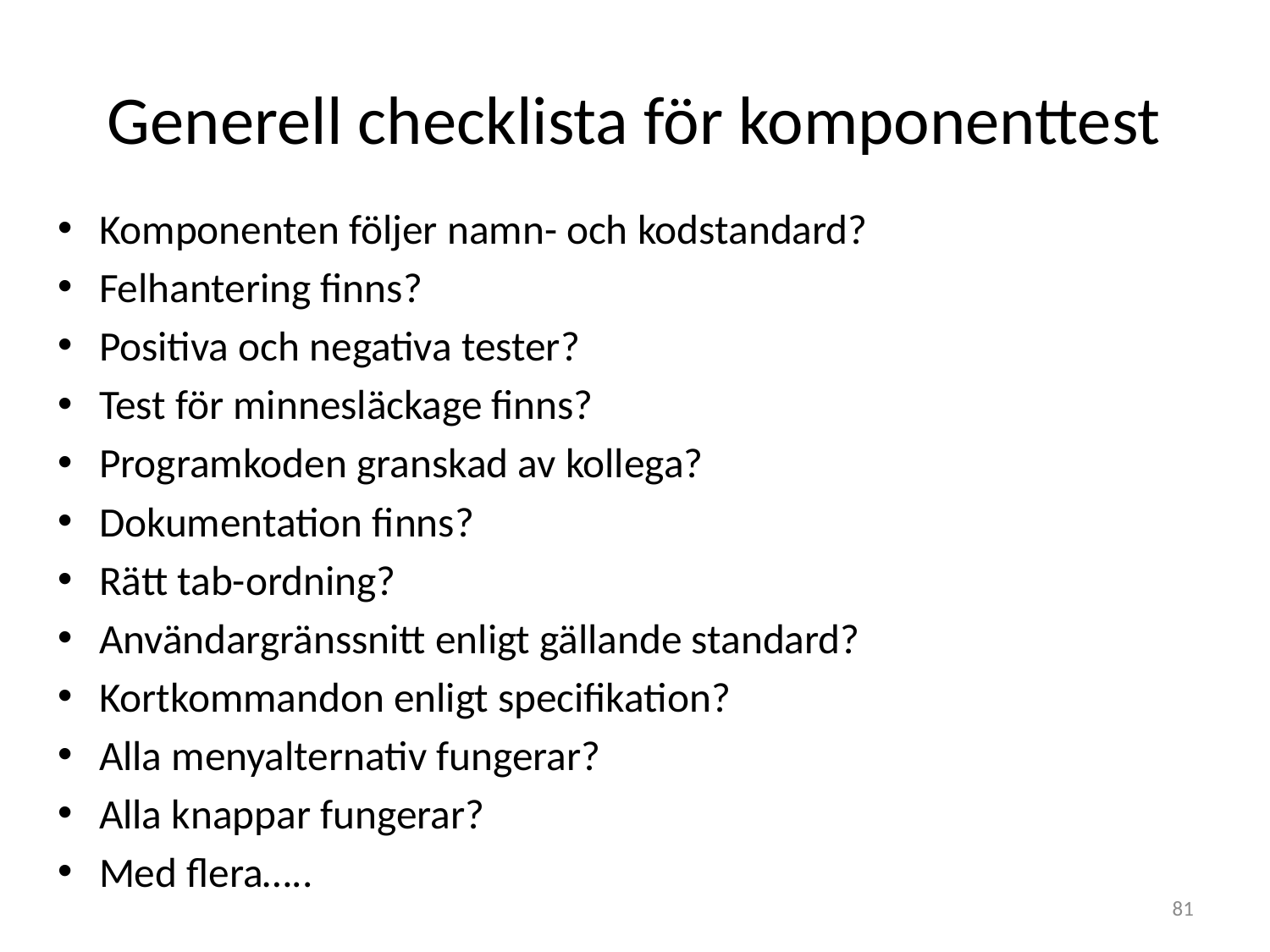

# Generell checklista för komponenttest
Komponenten följer namn- och kodstandard?
Felhantering finns?
Positiva och negativa tester?
Test för minnesläckage finns?
Programkoden granskad av kollega?
Dokumentation finns?
Rätt tab-ordning?
Användargränssnitt enligt gällande standard?
Kortkommandon enligt specifikation?
Alla menyalternativ fungerar?
Alla knappar fungerar?
Med flera…..

81